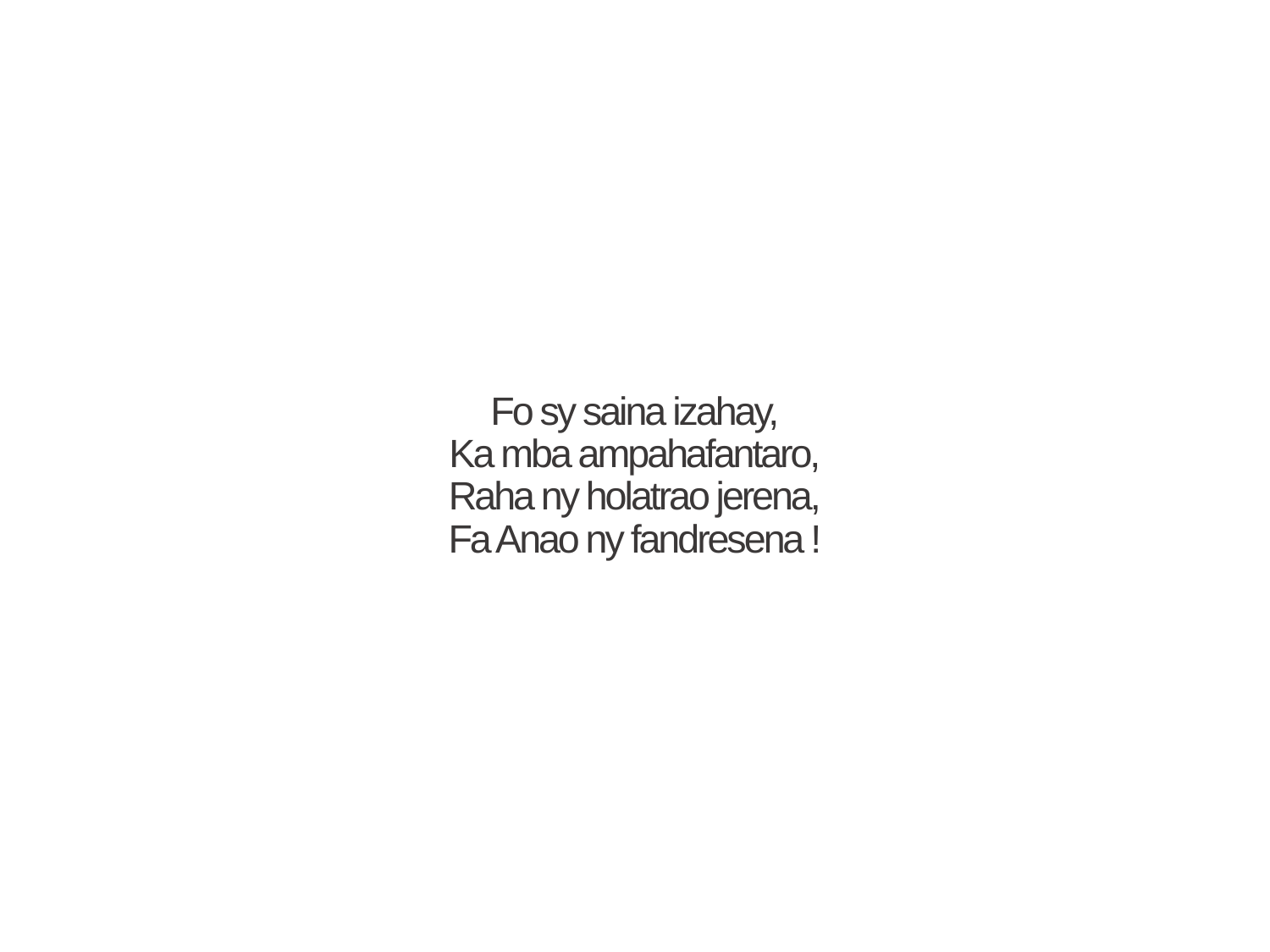

Fo sy saina izahay,
Ka mba ampahafantaro,
Raha ny holatrao jerena,
Fa Anao ny fandresena !